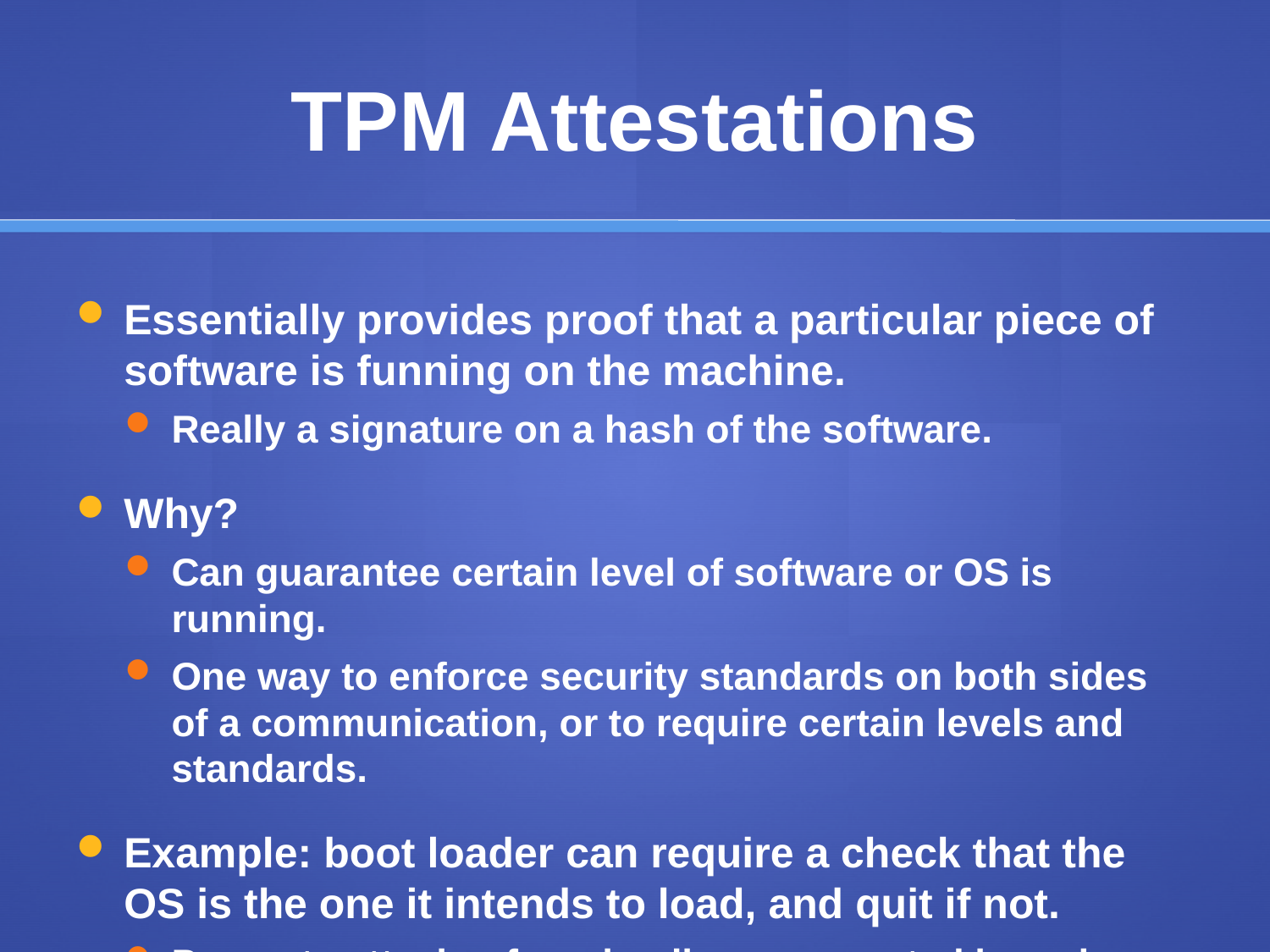

# TPM Attestations
Essentially provides proof that a particular piece of software is funning on the machine.
Really a signature on a hash of the software.
Why?
Can guarantee certain level of software or OS is running.
One way to enforce security standards on both sides of a communication, or to require certain levels and standards.
Example: boot loader can require a check that the OS is the one it intends to load, and quit if not.
Prevents attacker from loading a corrupted kernel.